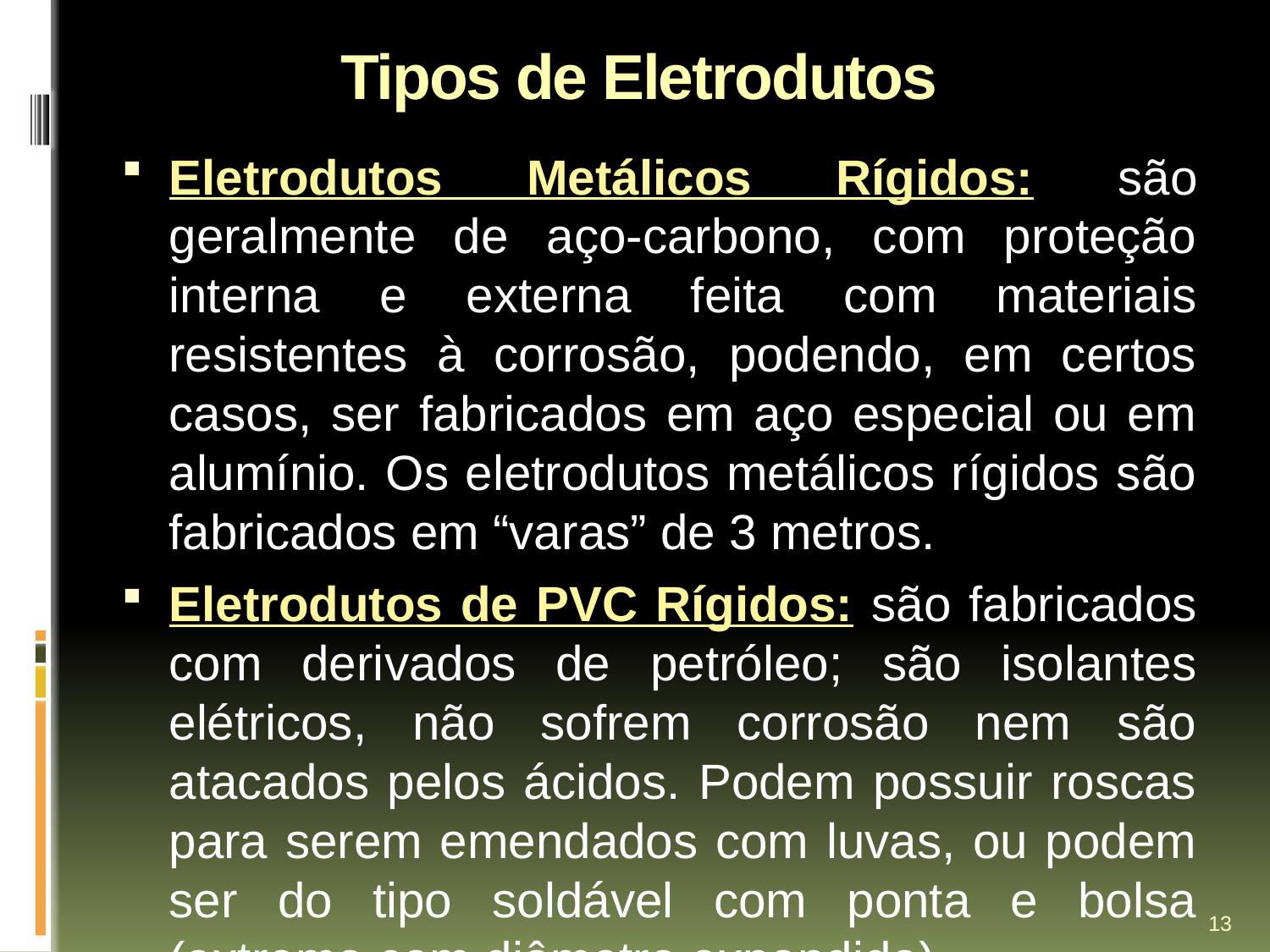

# Tipos de Eletrodutos
Eletrodutos Metálicos Rígidos: são geralmente de aço-carbono, com proteção interna e externa feita com materiais resistentes à corrosão, podendo, em certos casos, ser fabricados em aço especial ou em alumínio. Os eletrodutos metálicos rígidos são fabricados em “varas” de 3 metros.
Eletrodutos de PVC Rígidos: são fabricados com derivados de petróleo; são isolantes elétricos, não sofrem corrosão nem são atacados pelos ácidos. Podem possuir roscas para serem emendados com luvas, ou podem ser do tipo soldável com ponta e bolsa (extremo com diâmetro expandido).

13